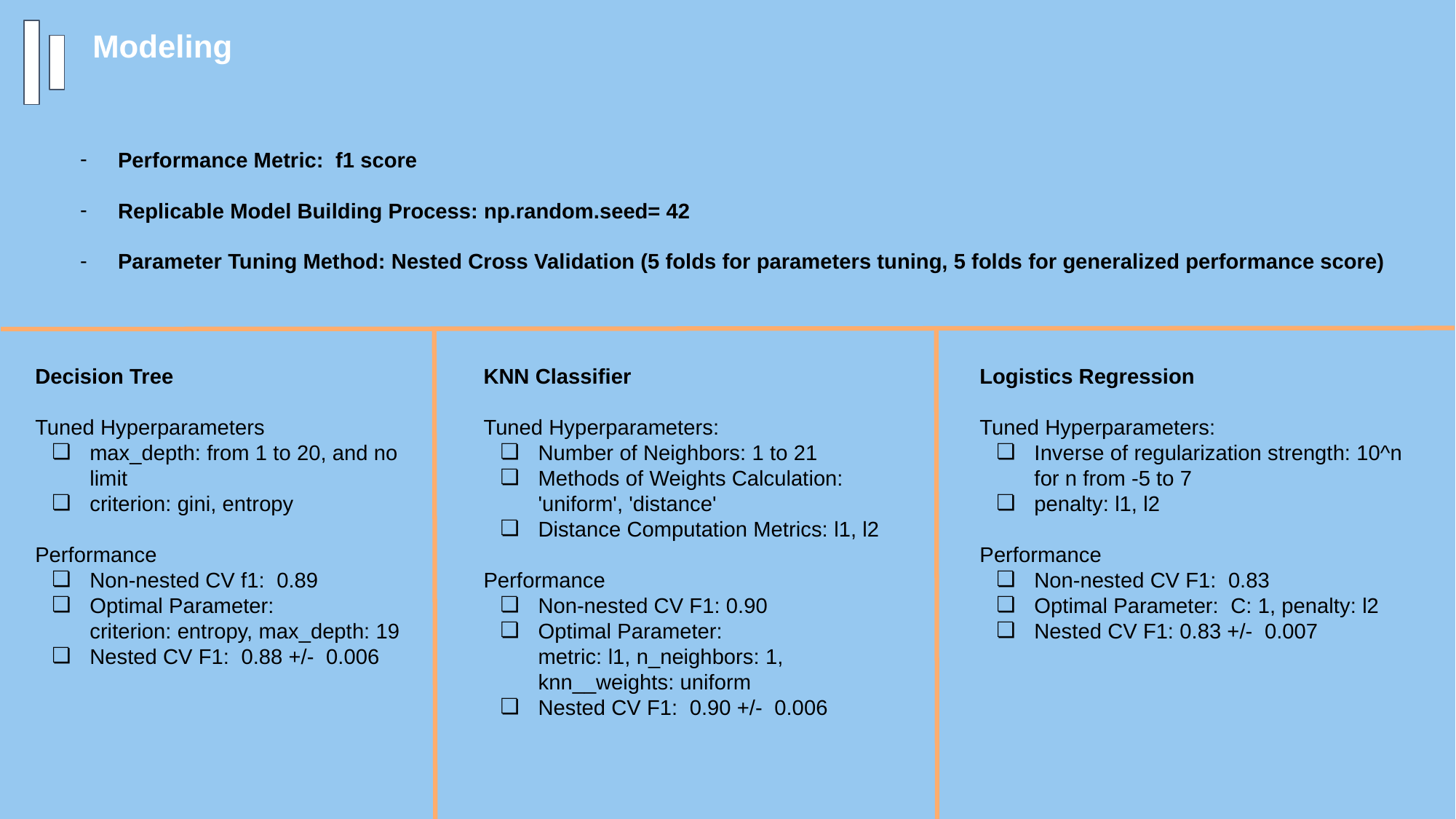

Modeling

Performance Metric:  f1 score

Replicable Model Building Process: np.random.seed= 42

Parameter Tuning Method: Nested Cross Validation (5 folds for parameters tuning, 5 folds for generalized performance score)

Decision Tree

Tuned Hyperparameters
max_depth: from 1 to 20, and no limit
criterion: gini, entropy

Performance
Non-nested CV f1:  0.89
Optimal Parameter:
criterion: entropy, max_depth: 19
Nested CV F1:  0.88 +/-  0.006
KNN Classifier

Tuned Hyperparameters:
Number of Neighbors: 1 to 21
Methods of Weights Calculation: 'uniform', 'distance'
Distance Computation Metrics: l1, l2

Performance
Non-nested CV F1: 0.90
Optimal Parameter:
metric: l1, n_neighbors: 1, knn__weights: uniform
Nested CV F1:  0.90 +/-  0.006
Logistics Regression

Tuned Hyperparameters:
Inverse of regularization strength: 10^n for n from -5 to 7
penalty: l1, l2

Performance
Non-nested CV F1:  0.83
Optimal Parameter:  C: 1, penalty: l2
Nested CV F1: 0.83 +/-  0.007